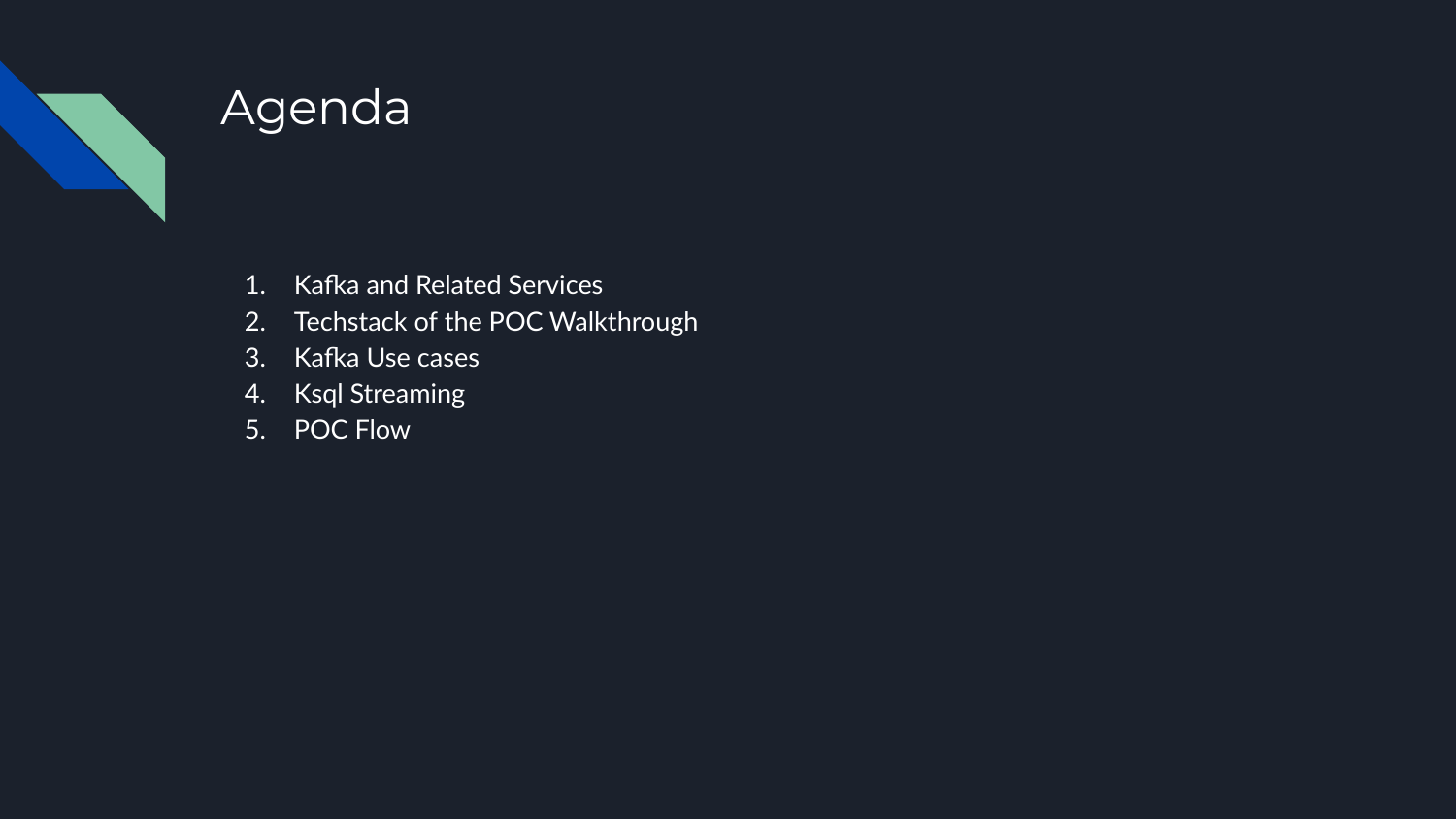

# Agenda
Kafka and Related Services
Techstack of the POC Walkthrough
Kafka Use cases
Ksql Streaming
POC Flow